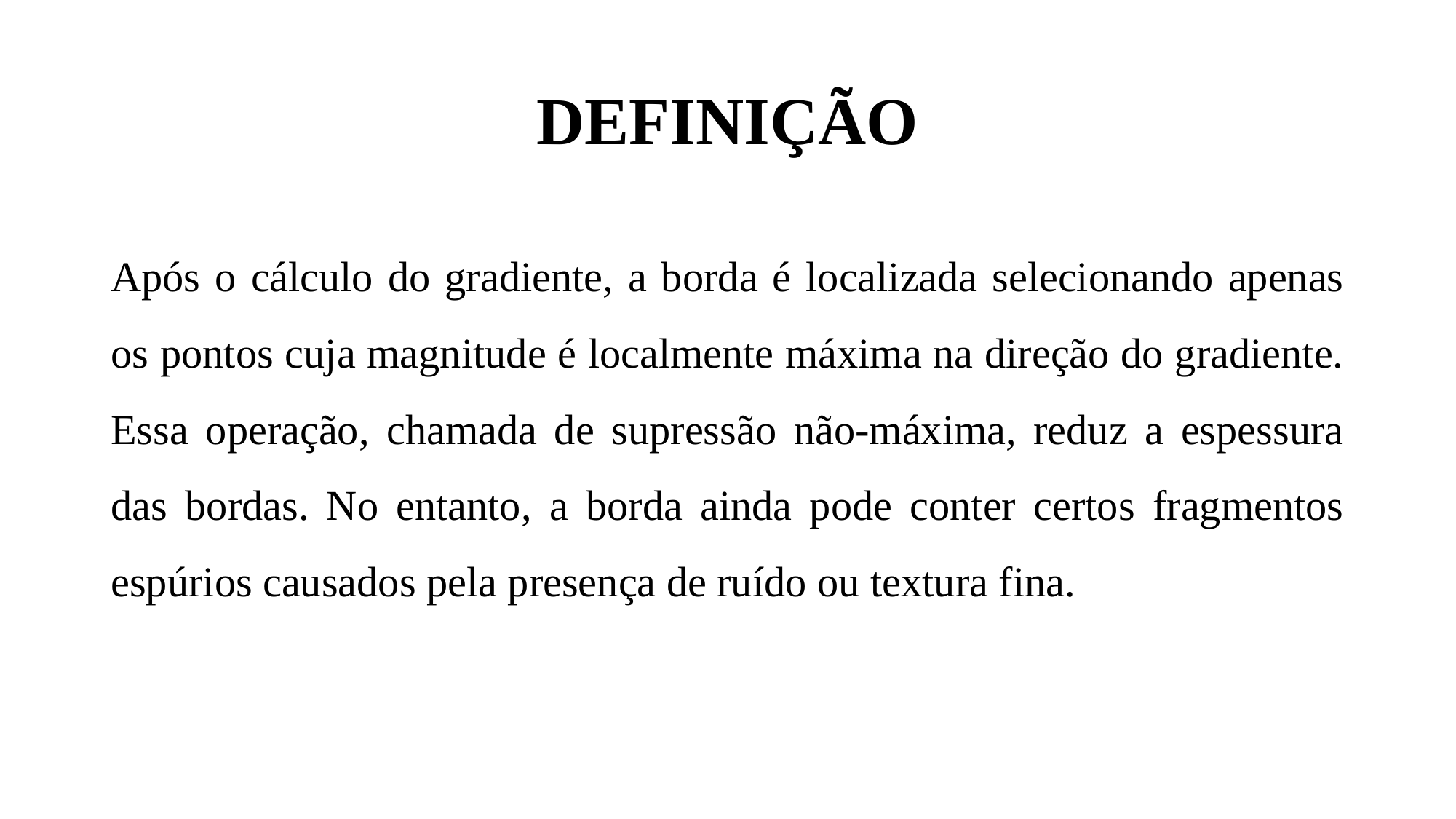

# DEFINIÇÃO
Após o cálculo do gradiente, a borda é localizada selecionando apenas os pontos cuja magnitude é localmente máxima na direção do gradiente. Essa operação, chamada de supressão não-máxima, reduz a espessura das bordas. No entanto, a borda ainda pode conter certos fragmentos espúrios causados pela presença de ruído ou textura fina.